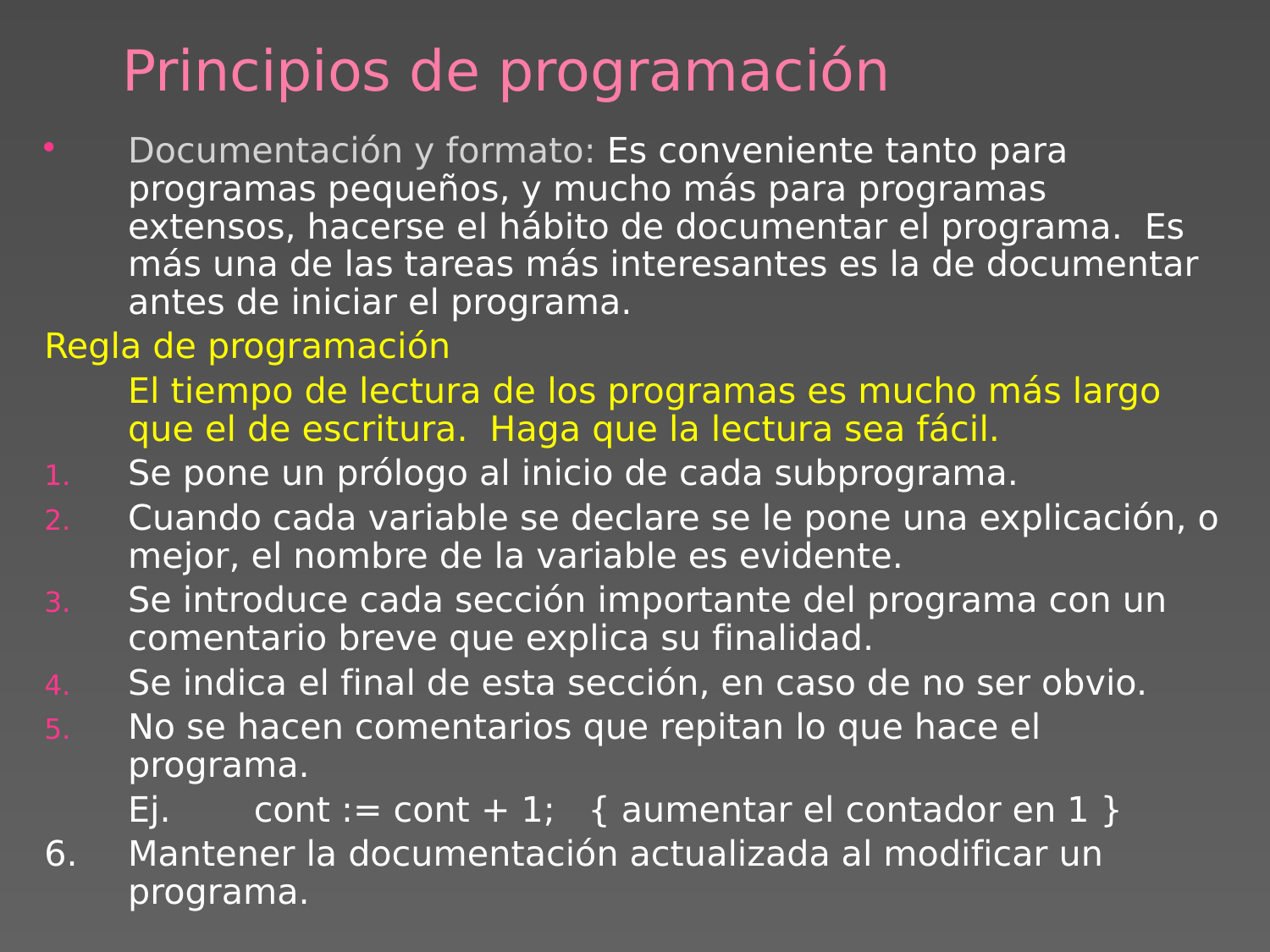

# Principios de programación
Documentación y formato: Es conveniente tanto para programas pequeños, y mucho más para programas extensos, hacerse el hábito de documentar el programa.  Es más una de las tareas más interesantes es la de documentar antes de iniciar el programa.
Regla de programación
	El tiempo de lectura de los programas es mucho más largo que el de escritura.  Haga que la lectura sea fácil.
Se pone un prólogo al inicio de cada subprograma.
Cuando cada variable se declare se le pone una explicación, o mejor, el nombre de la variable es evidente.
Se introduce cada sección importante del programa con un comentario breve que explica su finalidad.
Se indica el final de esta sección, en caso de no ser obvio.
No se hacen comentarios que repitan lo que hace el programa.
	Ej.	cont := cont + 1;   { aumentar el contador en 1 }
6.	Mantener la documentación actualizada al modificar un programa.